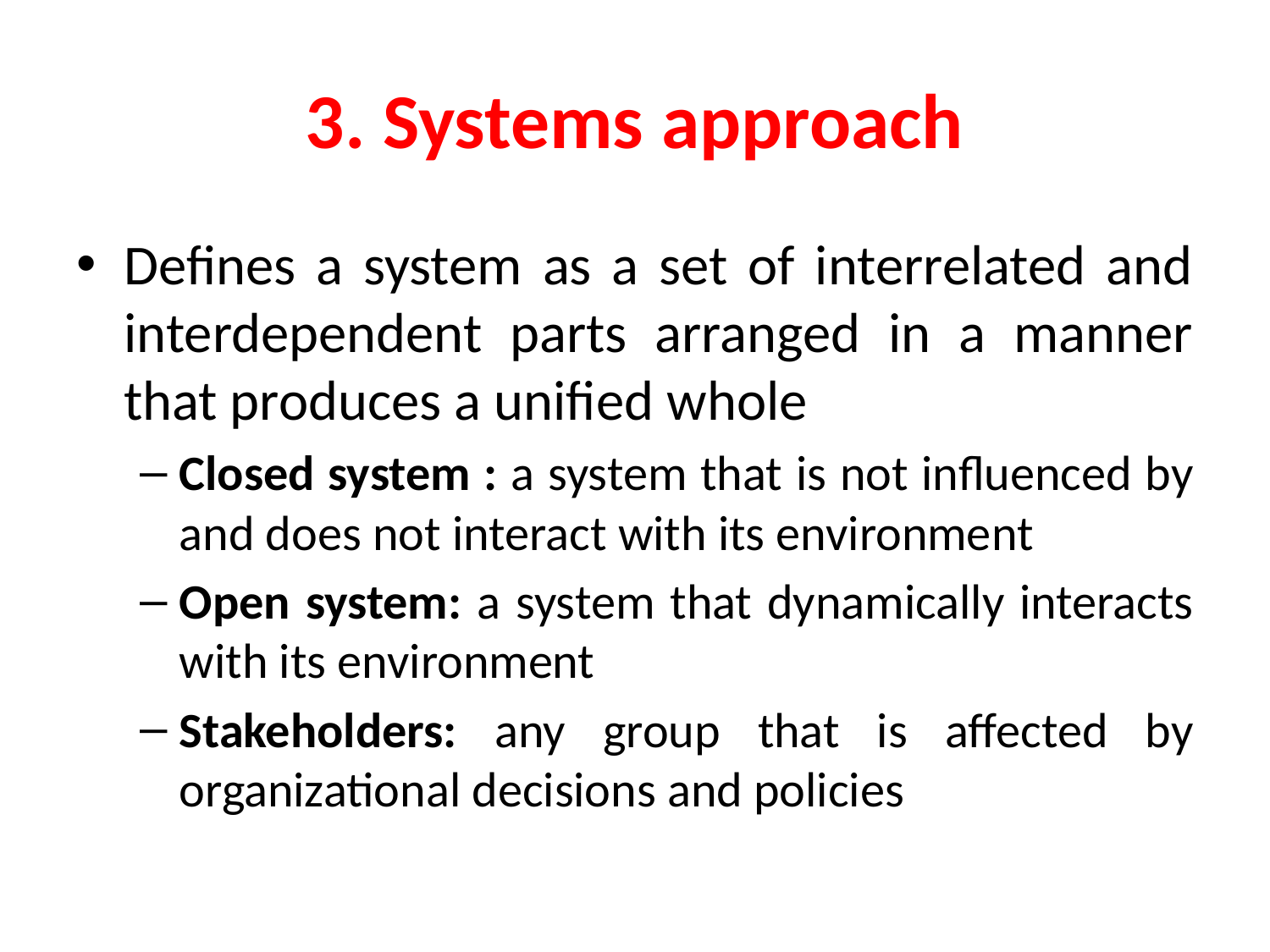

# 3. Systems approach
Defines a system as a set of interrelated and interdependent parts arranged in a manner that produces a unified whole
Closed system : a system that is not influenced by and does not interact with its environment
Open system: a system that dynamically interacts with its environment
Stakeholders: any group that is affected by organizational decisions and policies